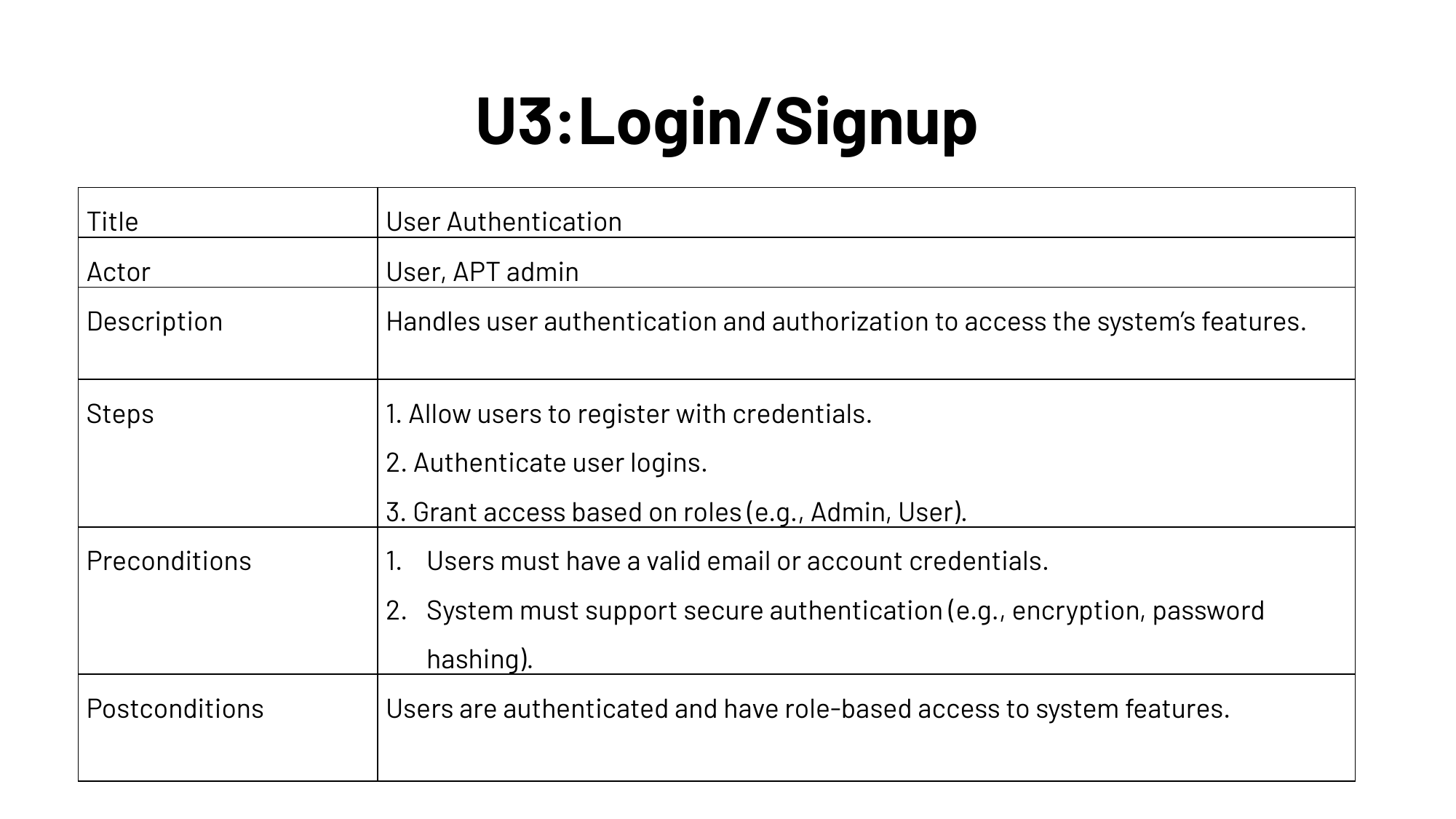

# U3:Login/Signup
| Title | User Authentication |
| --- | --- |
| Actor | User, APT admin |
| Description | Handles user authentication and authorization to access the system’s features. |
| Steps | 1. Allow users to register with credentials. 2. Authenticate user logins. 3. Grant access based on roles (e.g., Admin, User). |
| Preconditions | Users must have a valid email or account credentials. System must support secure authentication (e.g., encryption, password hashing). |
| Postconditions | Users are authenticated and have role-based access to system features. |